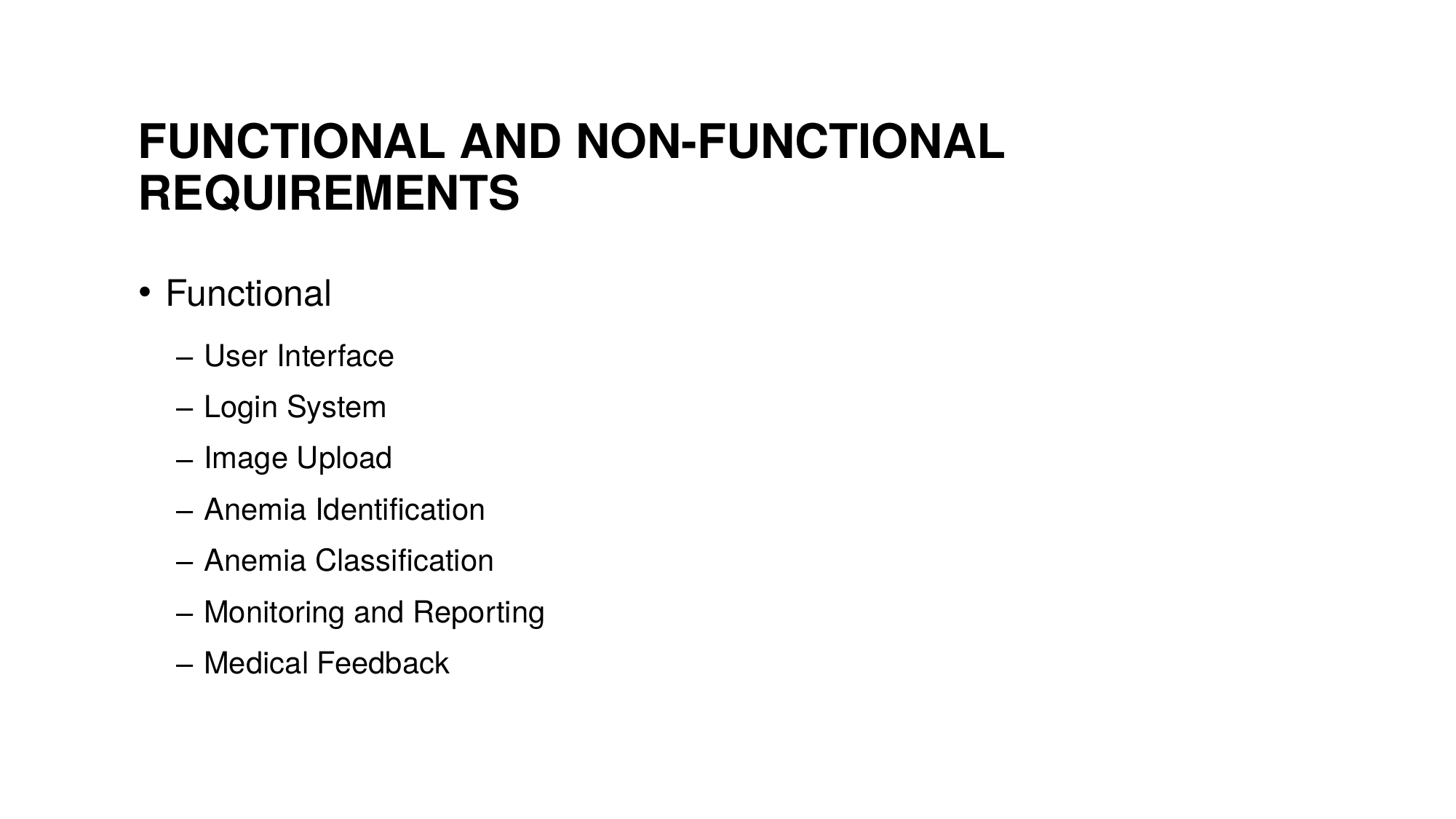

# FUNCTIONAL AND NON-FUNCTIONAL REQUIREMENTS
Functional
User Interface
Login System
Image Upload
Anemia Identification
Anemia Classification
Monitoring and Reporting
Medical Feedback